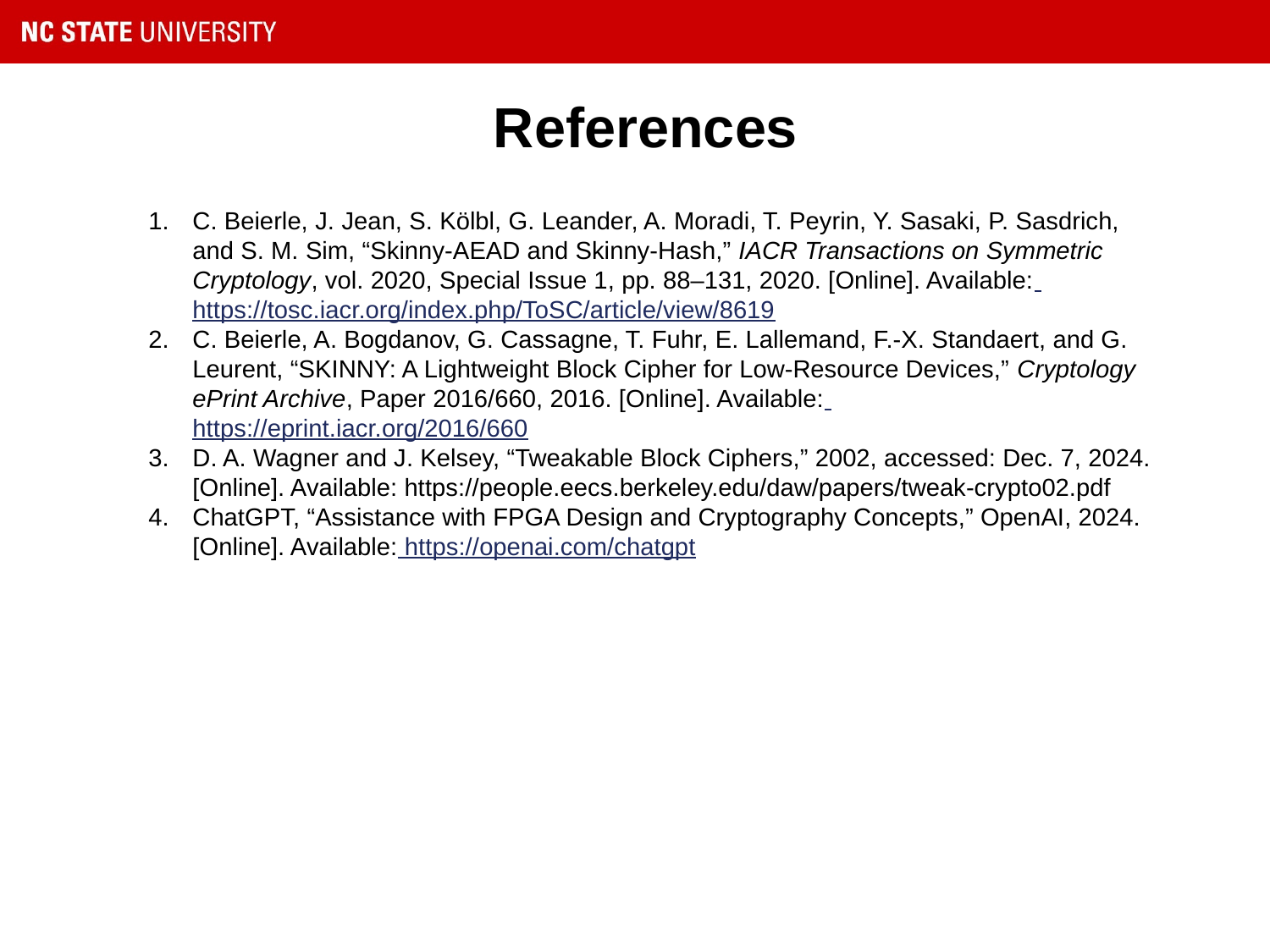

References
C. Beierle, J. Jean, S. Kölbl, G. Leander, A. Moradi, T. Peyrin, Y. Sasaki, P. Sasdrich, and S. M. Sim, “Skinny-AEAD and Skinny-Hash,” IACR Transactions on Symmetric Cryptology, vol. 2020, Special Issue 1, pp. 88–131, 2020. [Online]. Available: https://tosc.iacr.org/index.php/ToSC/article/view/8619
C. Beierle, A. Bogdanov, G. Cassagne, T. Fuhr, E. Lallemand, F.-X. Standaert, and G. Leurent, “SKINNY: A Lightweight Block Cipher for Low-Resource Devices,” Cryptology ePrint Archive, Paper 2016/660, 2016. [Online]. Available: https://eprint.iacr.org/2016/660
D. A. Wagner and J. Kelsey, “Tweakable Block Ciphers,” 2002, accessed: Dec. 7, 2024. [Online]. Available: https://people.eecs.berkeley.edu/daw/papers/tweak-crypto02.pdf
ChatGPT, “Assistance with FPGA Design and Cryptography Concepts,” OpenAI, 2024. [Online]. Available: https://openai.com/chatgpt